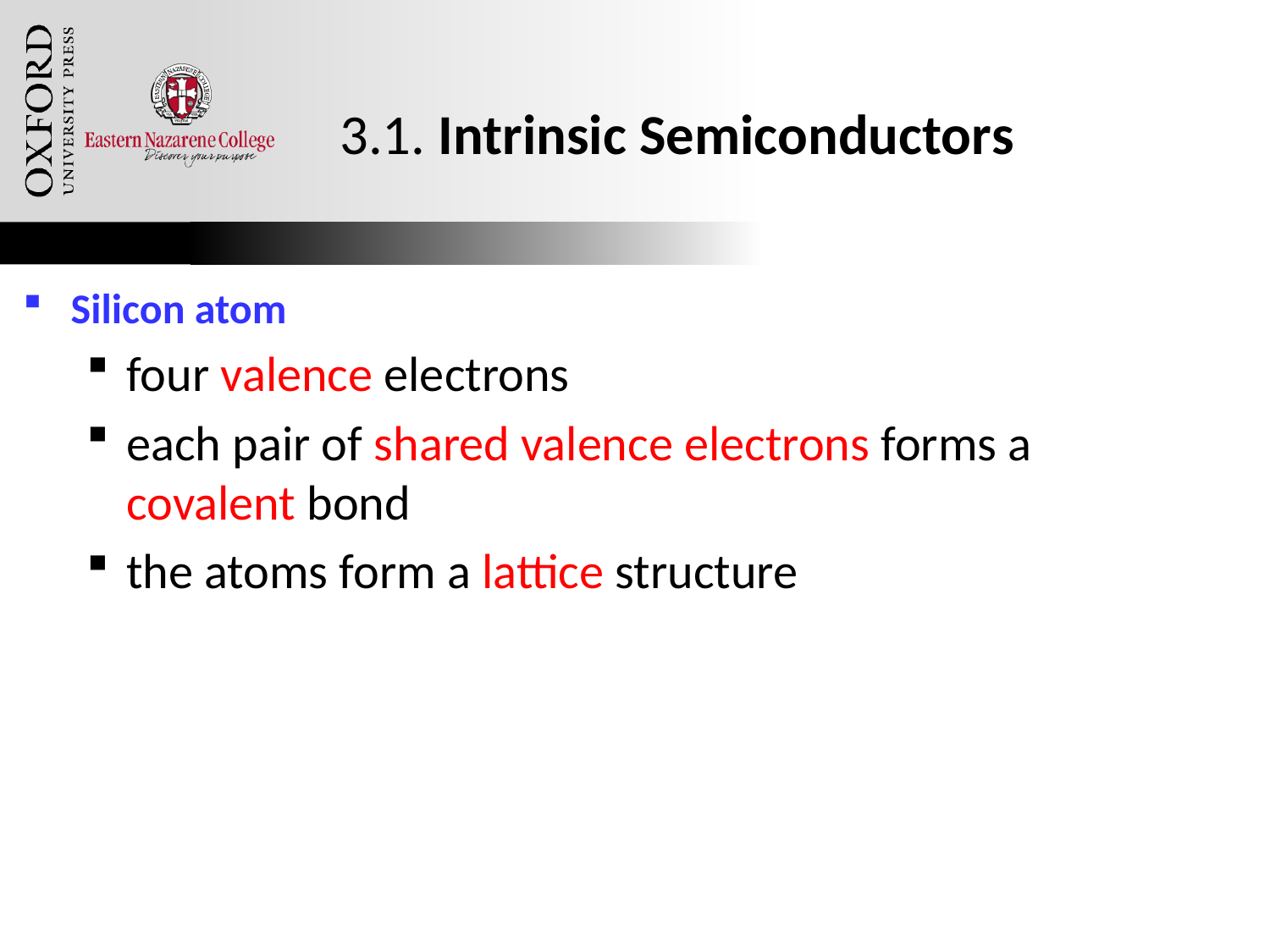

# 3.1. Intrinsic Semiconductors
Silicon atom
four valence electrons
each pair of shared valence electrons forms a covalent bond
the atoms form a lattice structure
17